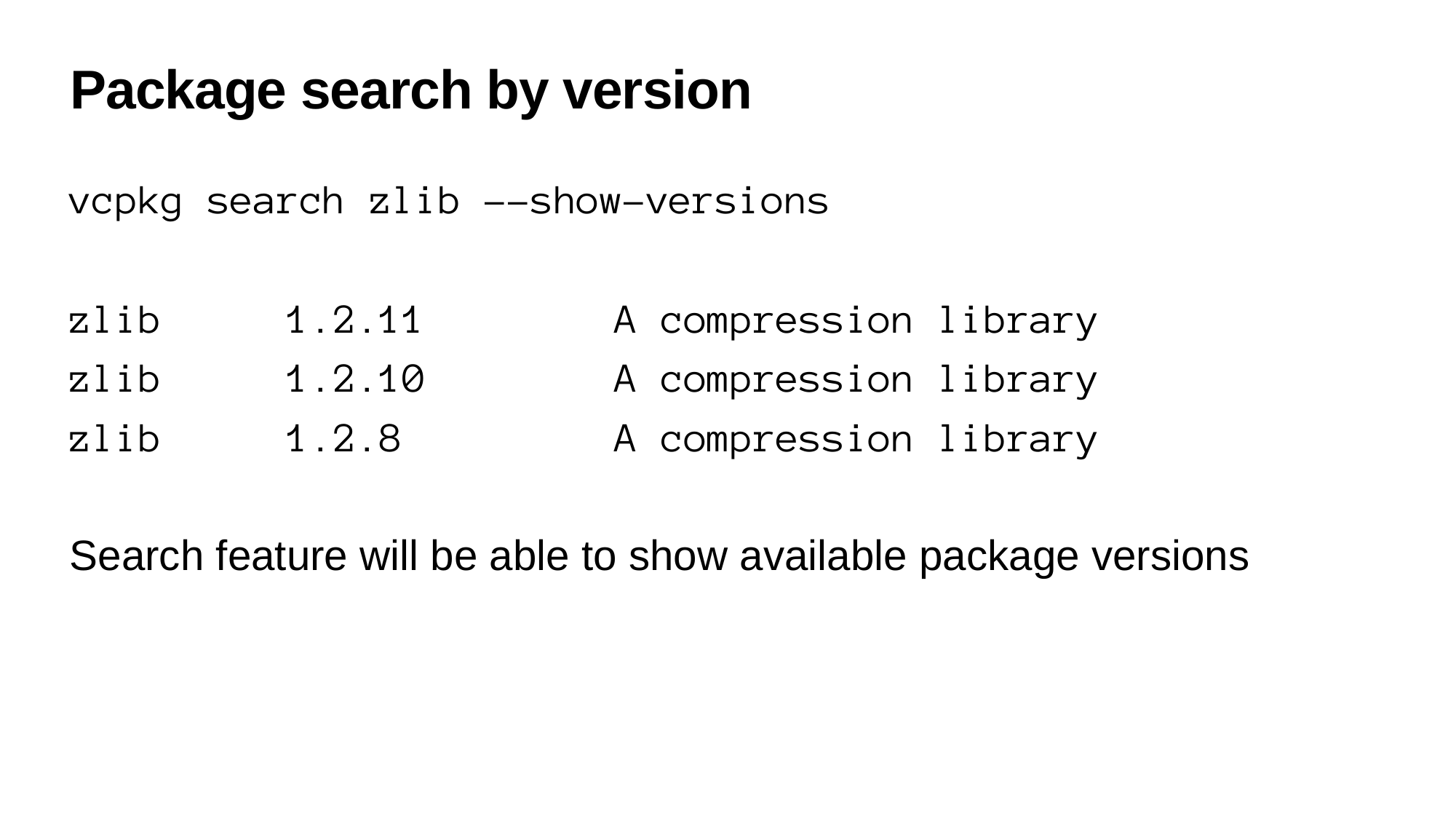

# Package search by version
vcpkg search zlib --show-versions

zlib		1.2.11		A compression library
zlib		1.2.10		A compression library
zlib		1.2.8		A compression library

Search feature will be able to show available package versions